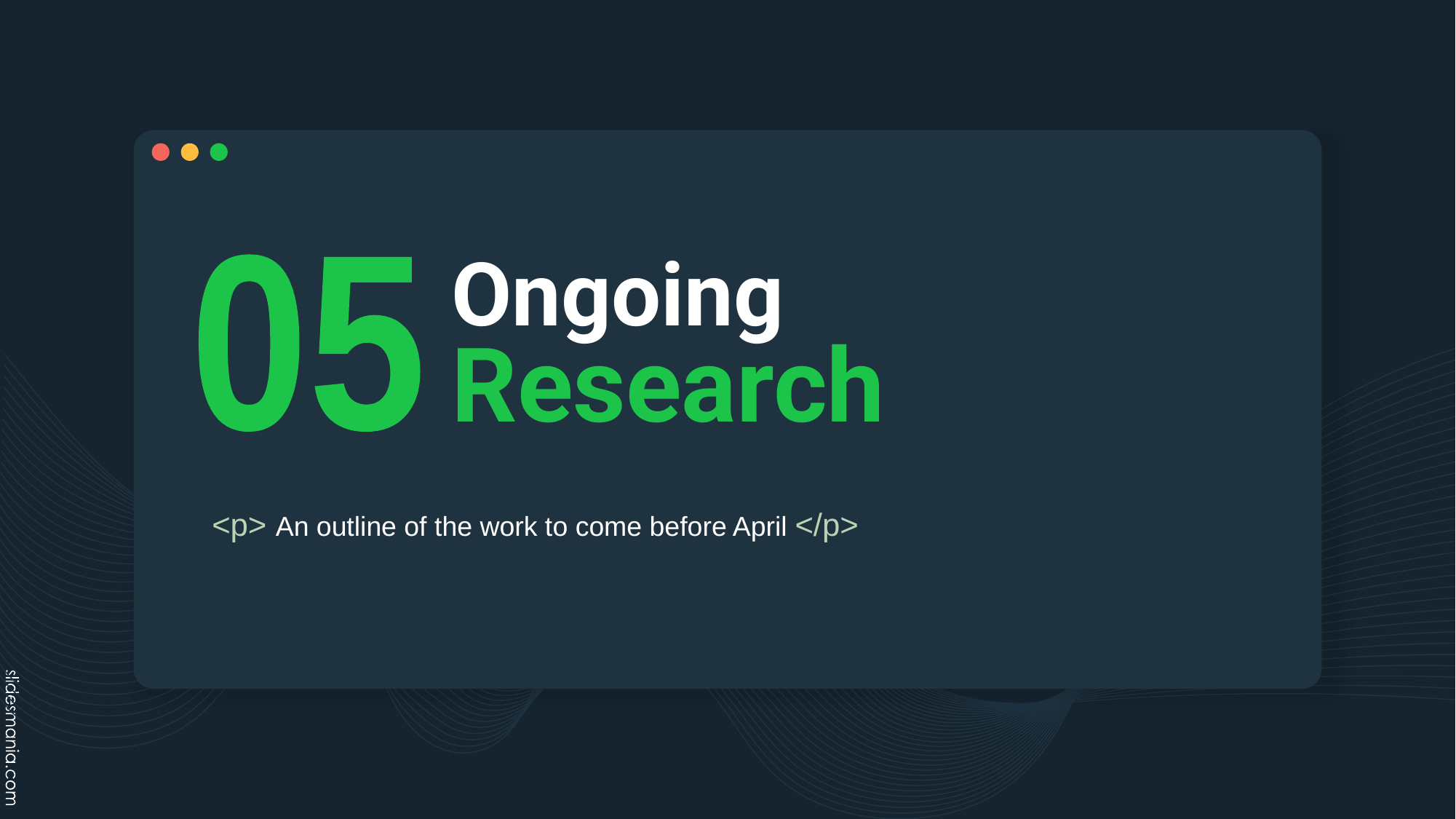

# Ongoing Research
05
<p> An outline of the work to come before April </p>